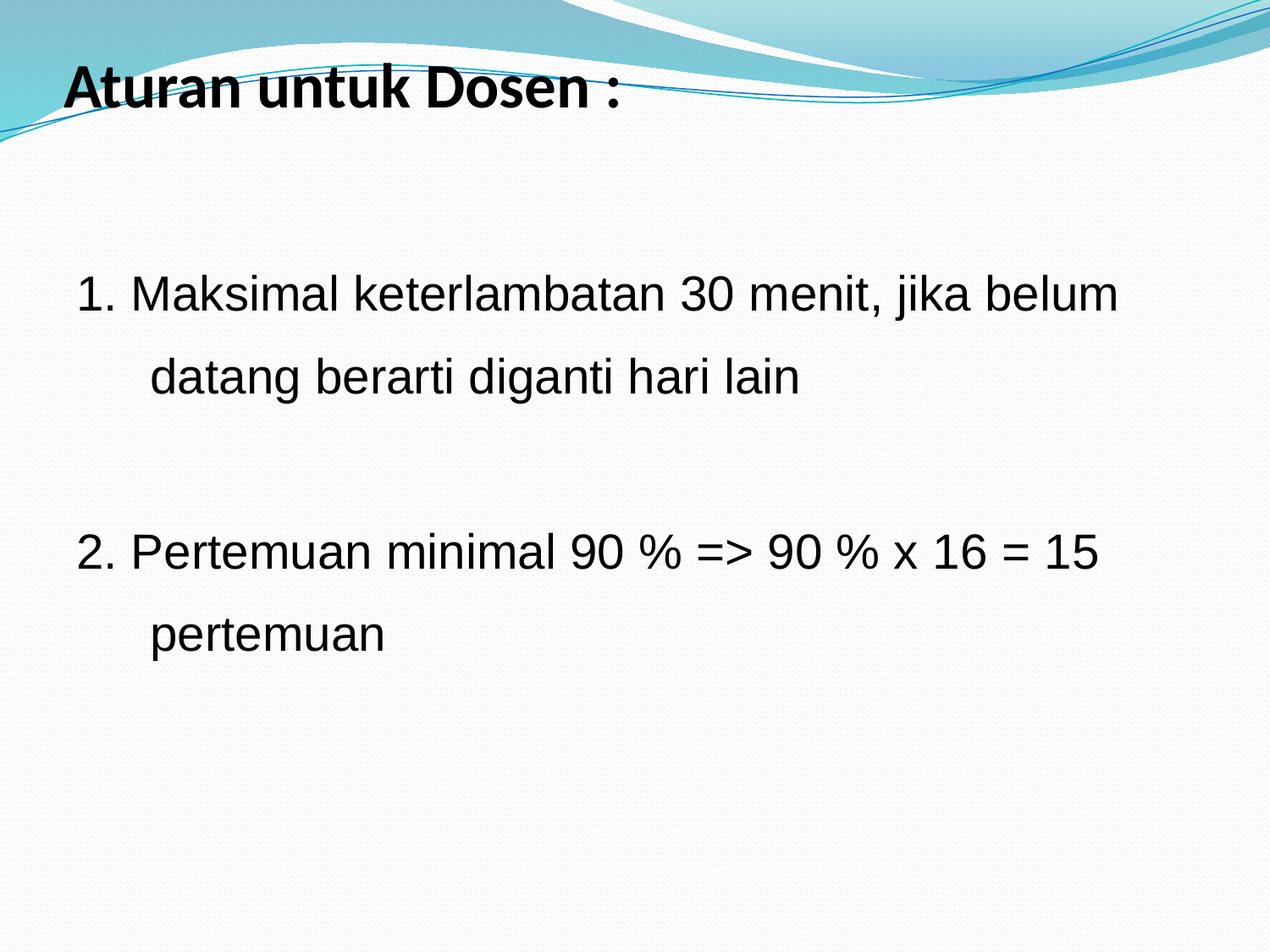

# Aturan untuk Dosen :

| 1. Maksimal keterlambatan 30 menit, jika belum datang berarti diganti hari lain 2. Pertemuan minimal 90 % => 90 % x 16 = 15 pertemuan |
| --- |